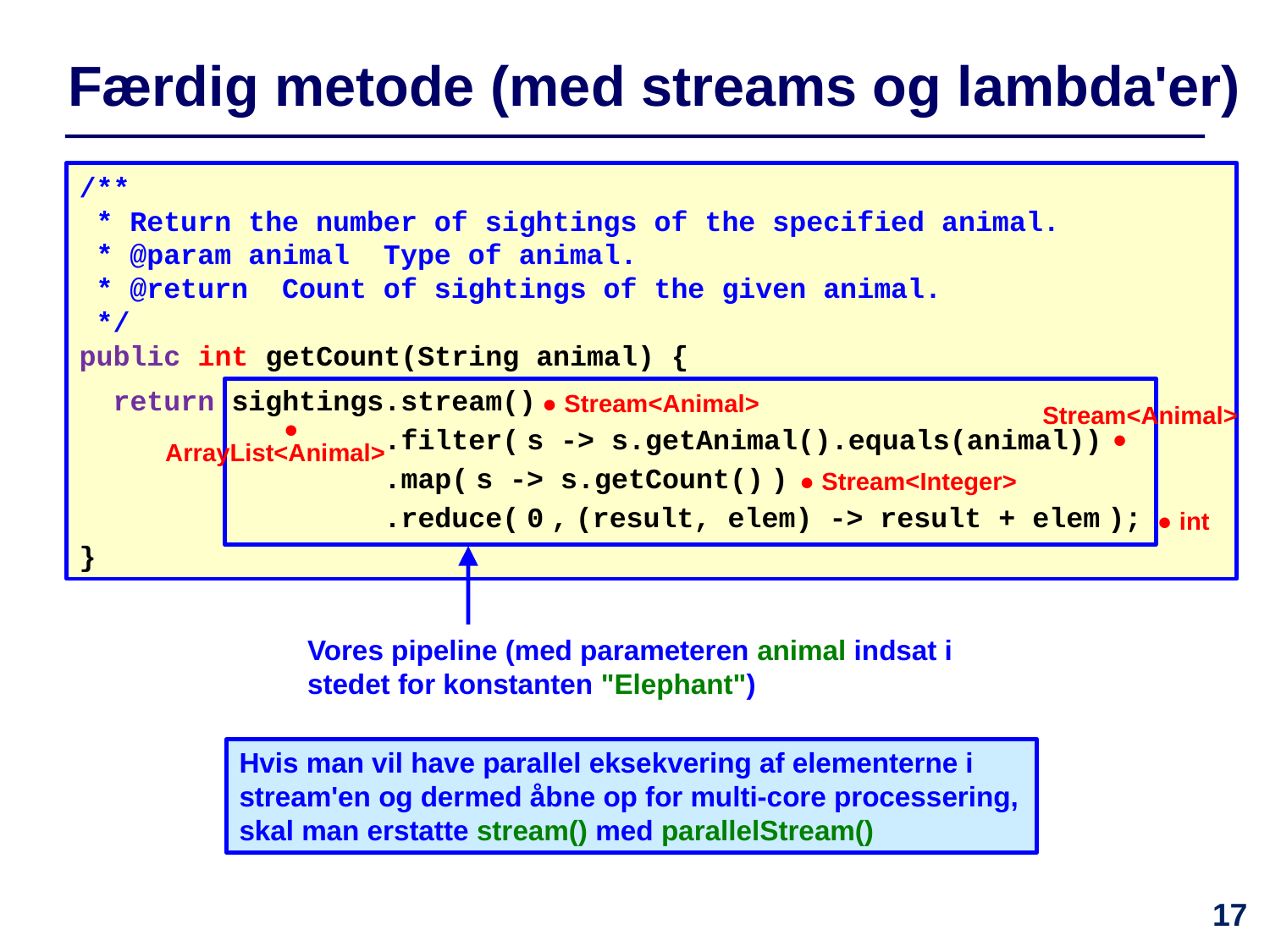

# Færdig metode (med streams og lambda'er)
/**
 * Return the number of sightings of the specified animal.
 * @param animal  Type of animal.
 * @return  Count of sightings of the given animal.
 */
public int getCount(String animal) {
  return sightings.stream()
                  .filter( s -> s.getAnimal().equals(animal))
                  .map( s -> s.getCount() )
                  .reduce( 0 , (result, elem) -> result + elem );
}

 ● Stream<Animal>
Stream<Animal>
          ●
        ●
ArrayList<Animal>
 ● Stream<Integer>
 ● int

Vores pipeline (med parameteren animal indsat i stedet for konstanten "Elephant")
Hvis man vil have parallel eksekvering af elementerne i stream'en og dermed åbne op for multi-core processering, skal man erstatte stream() med parallelStream()
17